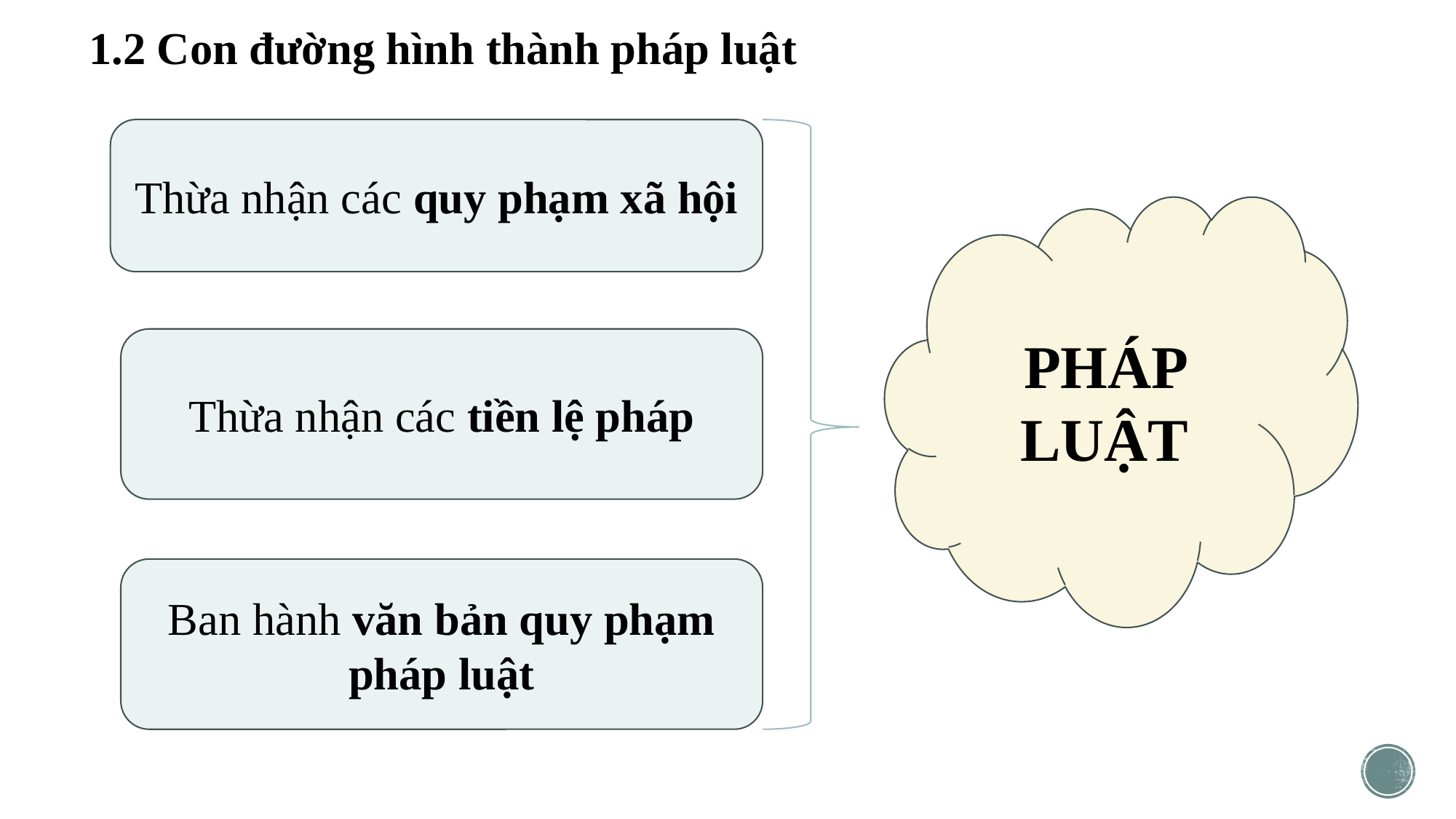

# 1.2 Con đường hình thành pháp luật

Thừa nhận các quy phạm xã hội

PHÁP LUẬT
Thừa nhận các tiền lệ pháp
Ban hành văn bản quy phạm pháp luật